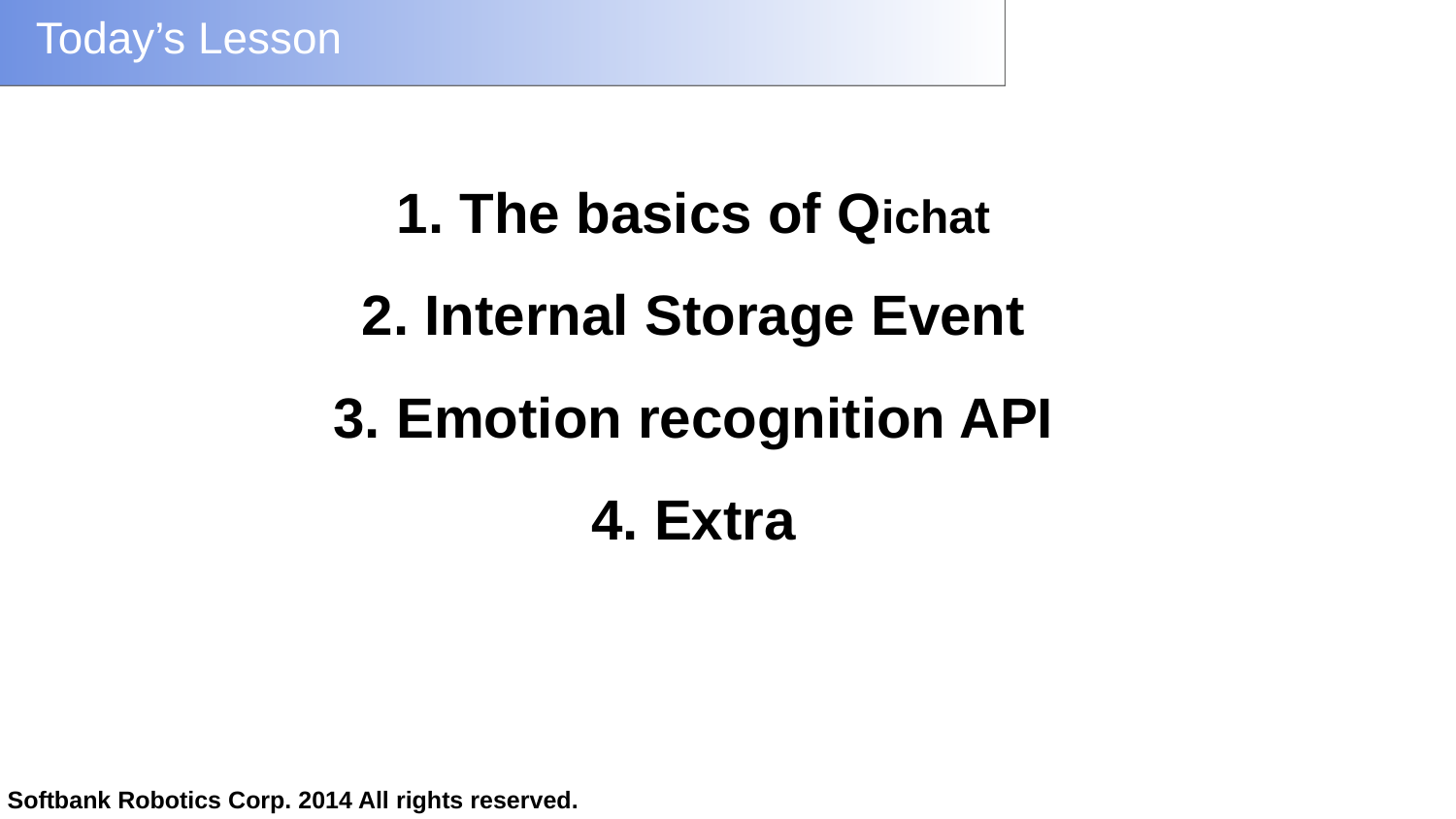

# Today’s Lesson
1. The basics of Qichat
2. Internal Storage Event
3. Emotion recognition API
4. Extra